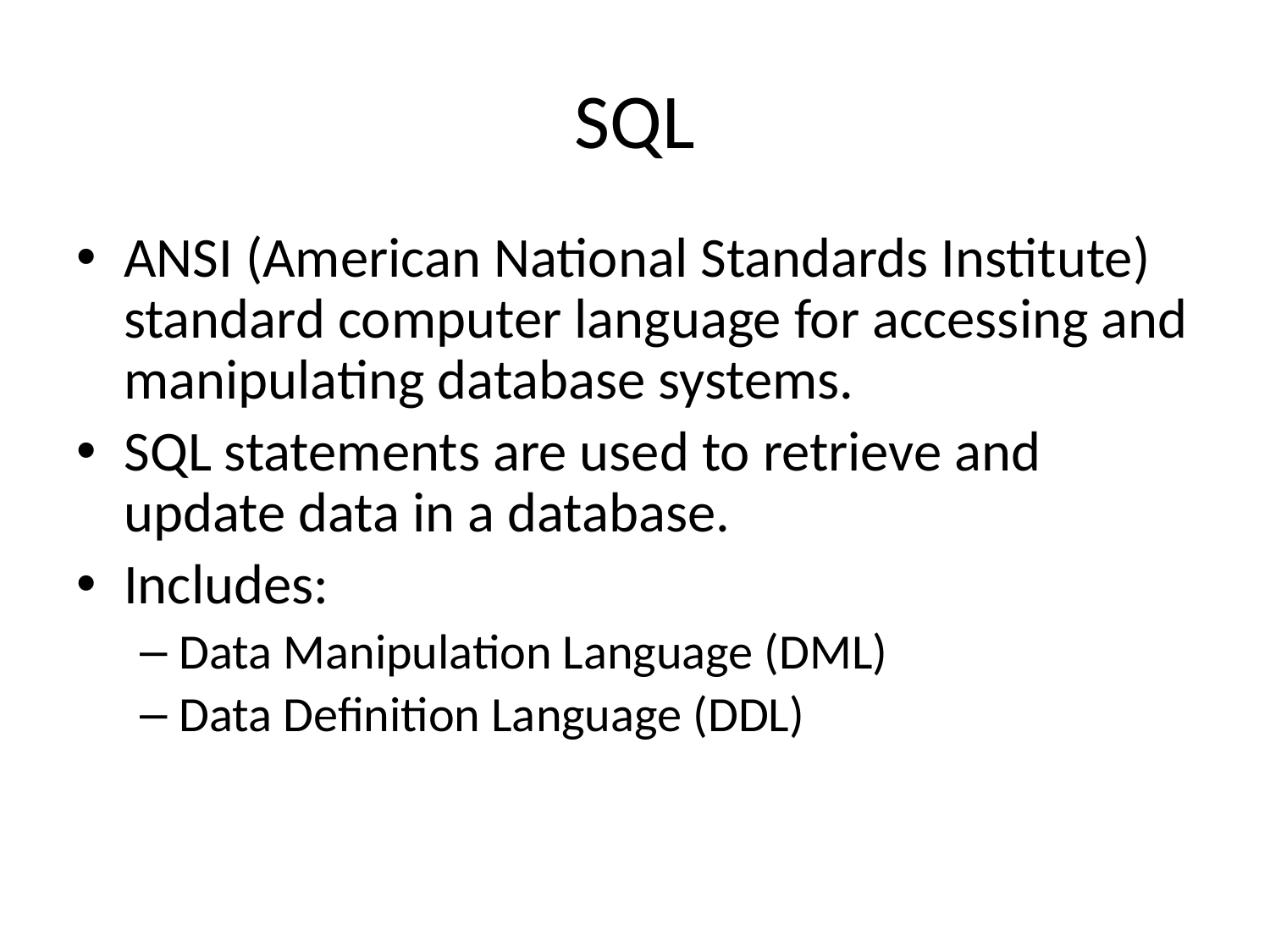

# SQL
ANSI (American National Standards Institute) standard computer language for accessing and manipulating database systems.
SQL statements are used to retrieve and update data in a database.
Includes:
Data Manipulation Language (DML)
Data Definition Language (DDL)